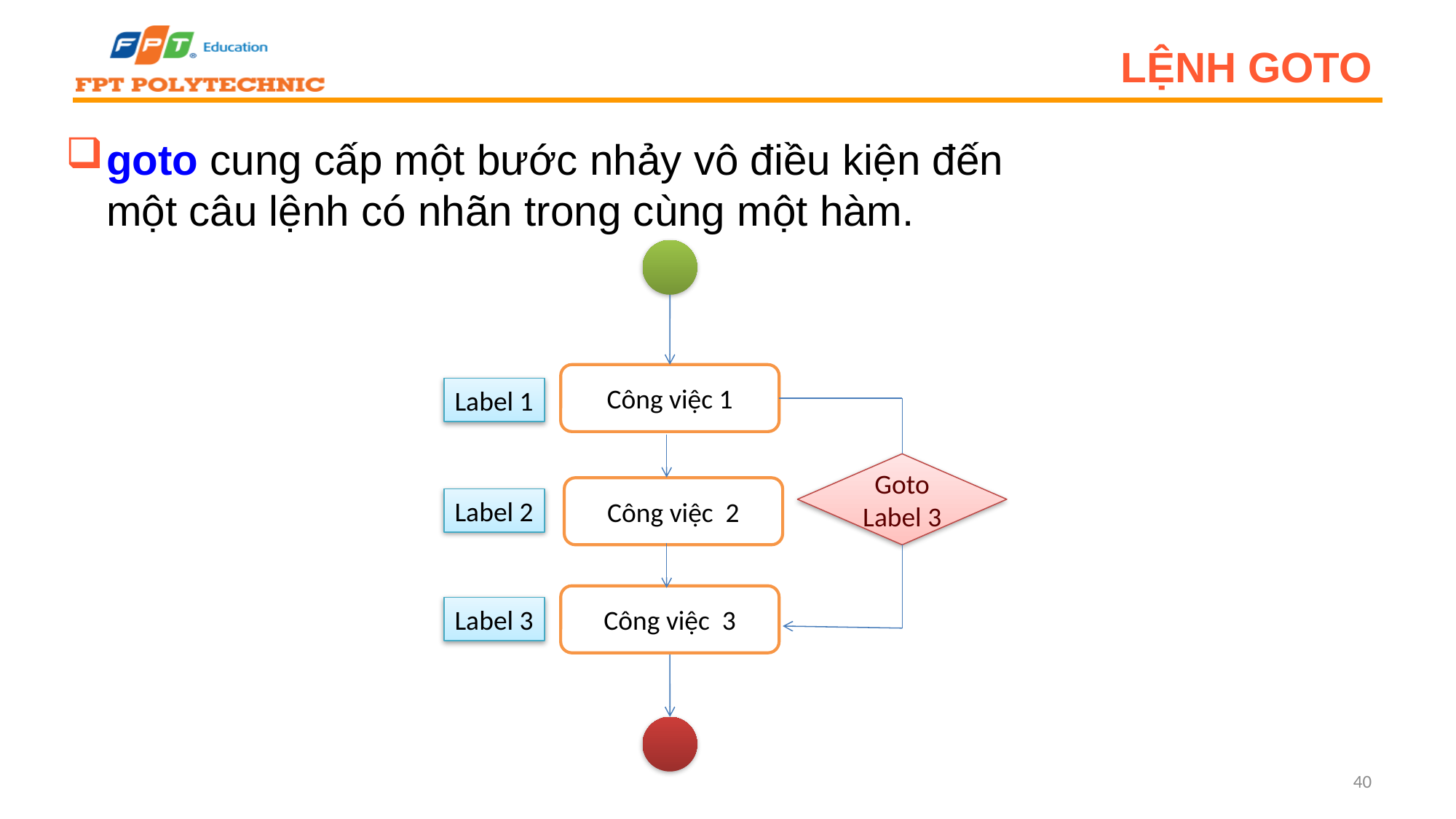

# Lệnh goto
goto cung cấp một bước nhảy vô điều kiện đến một câu lệnh có nhãn trong cùng một hàm.

Công việc 1
Label 1
Goto Label 3

Công việc  2

Label 2
Công việc  3
Label 3

40